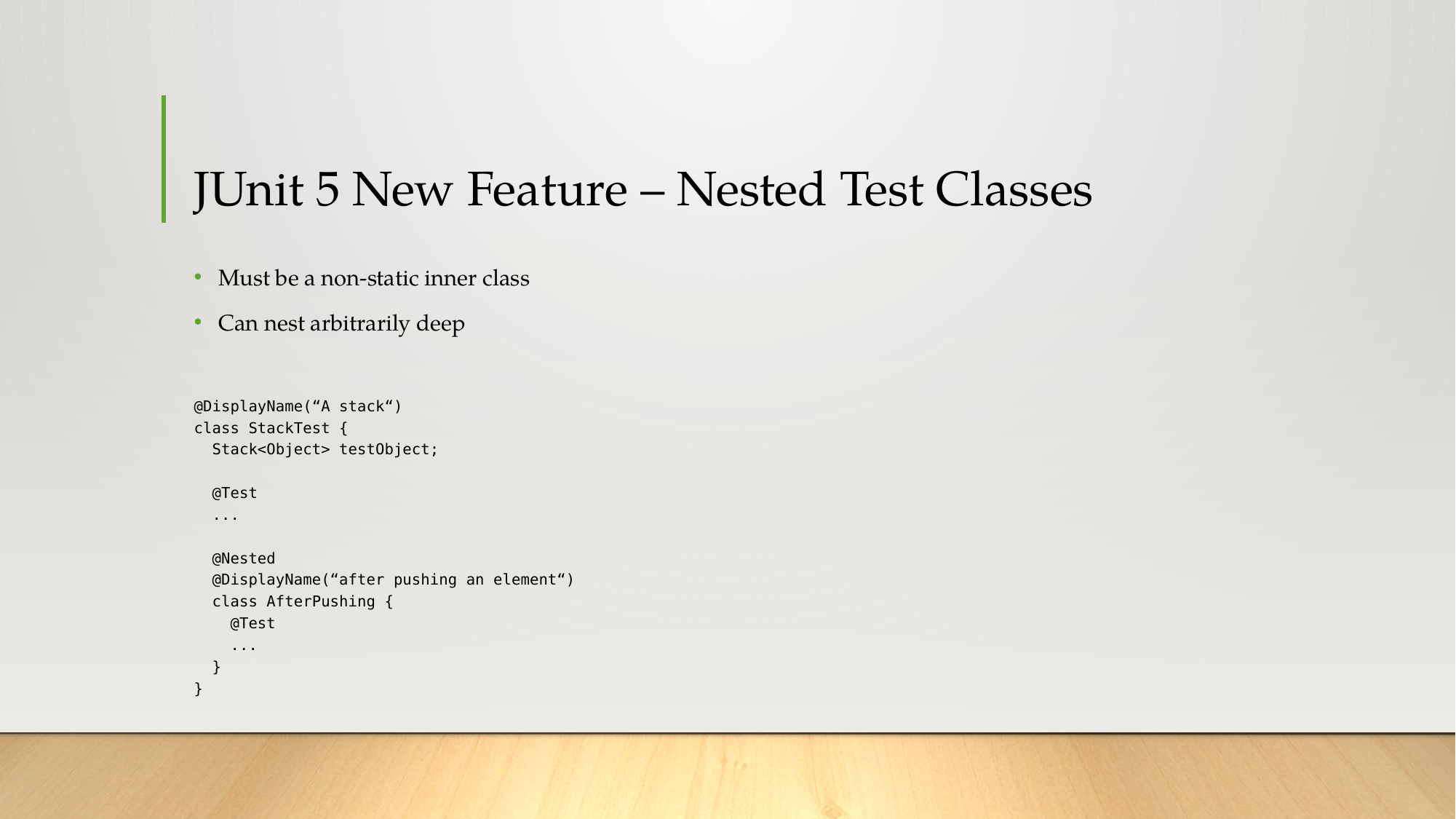

# JUnit 5 New Feature – Nested Test Classes

Must be a non-static inner class
Can nest arbitrarily deep

@DisplayName(“A stack“)
class StackTest {
  Stack<Object> testObject;
  @Test
  ...
  @Nested
  @DisplayName(“after pushing an element“)
  class AfterPushing {
    @Test
    ...
  }
}